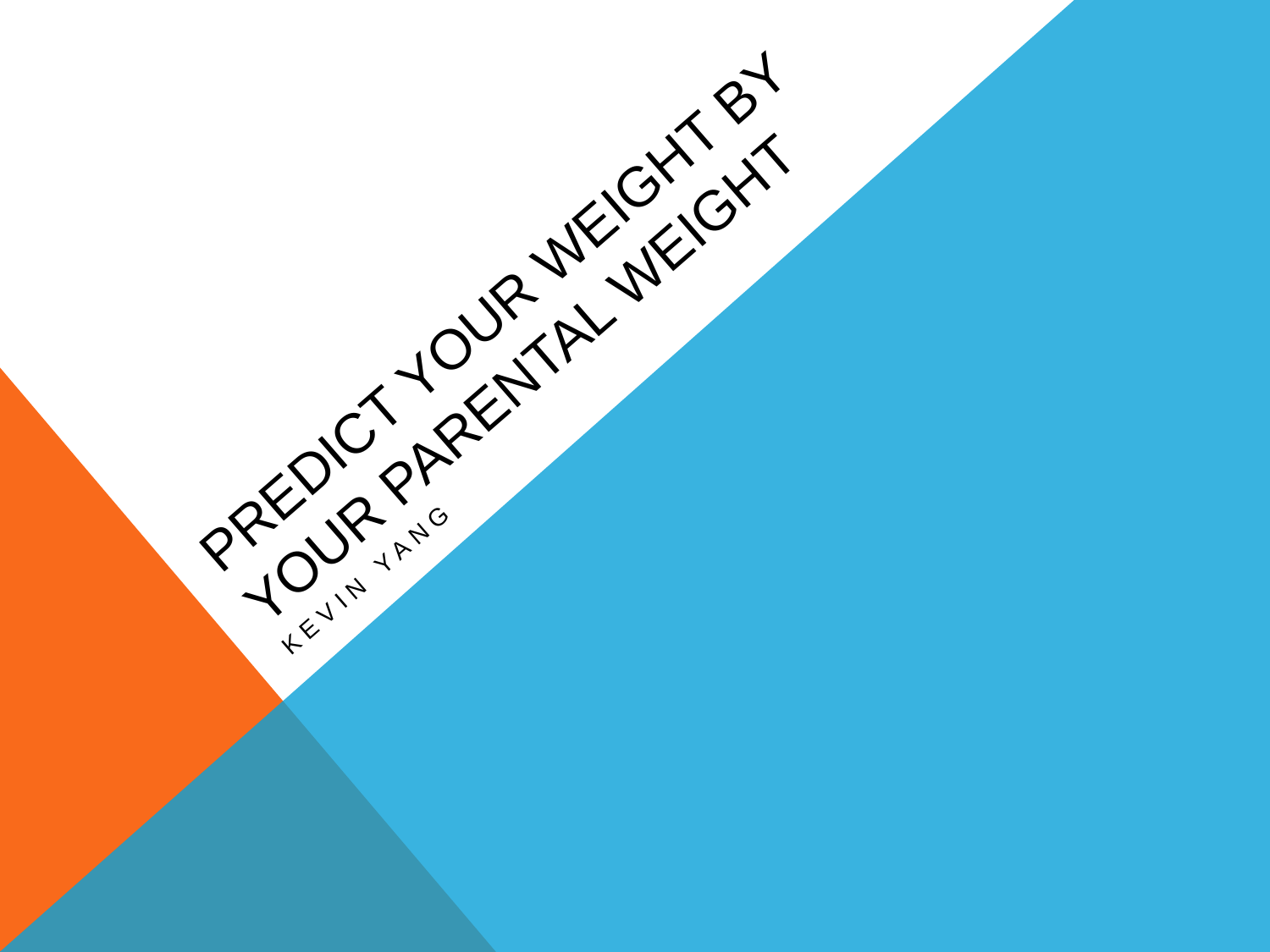

# Predict your weight by your parental weight
Kevin yang